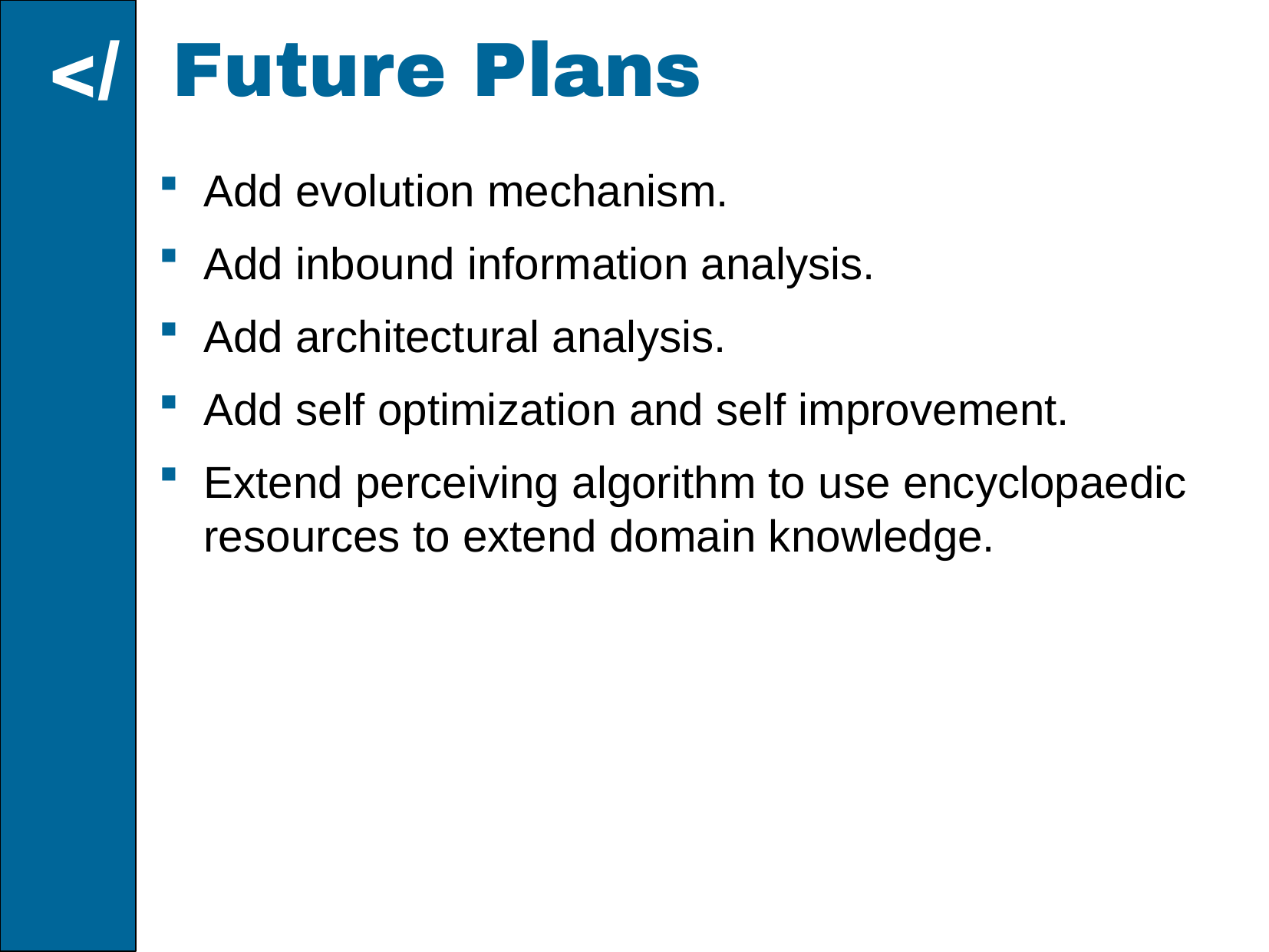

Future Plans
</
Add evolution mechanism.
Add inbound information analysis.
Add architectural analysis.
Add self optimization and self improvement.
Extend perceiving algorithm to use encyclopaedic resources to extend domain knowledge.